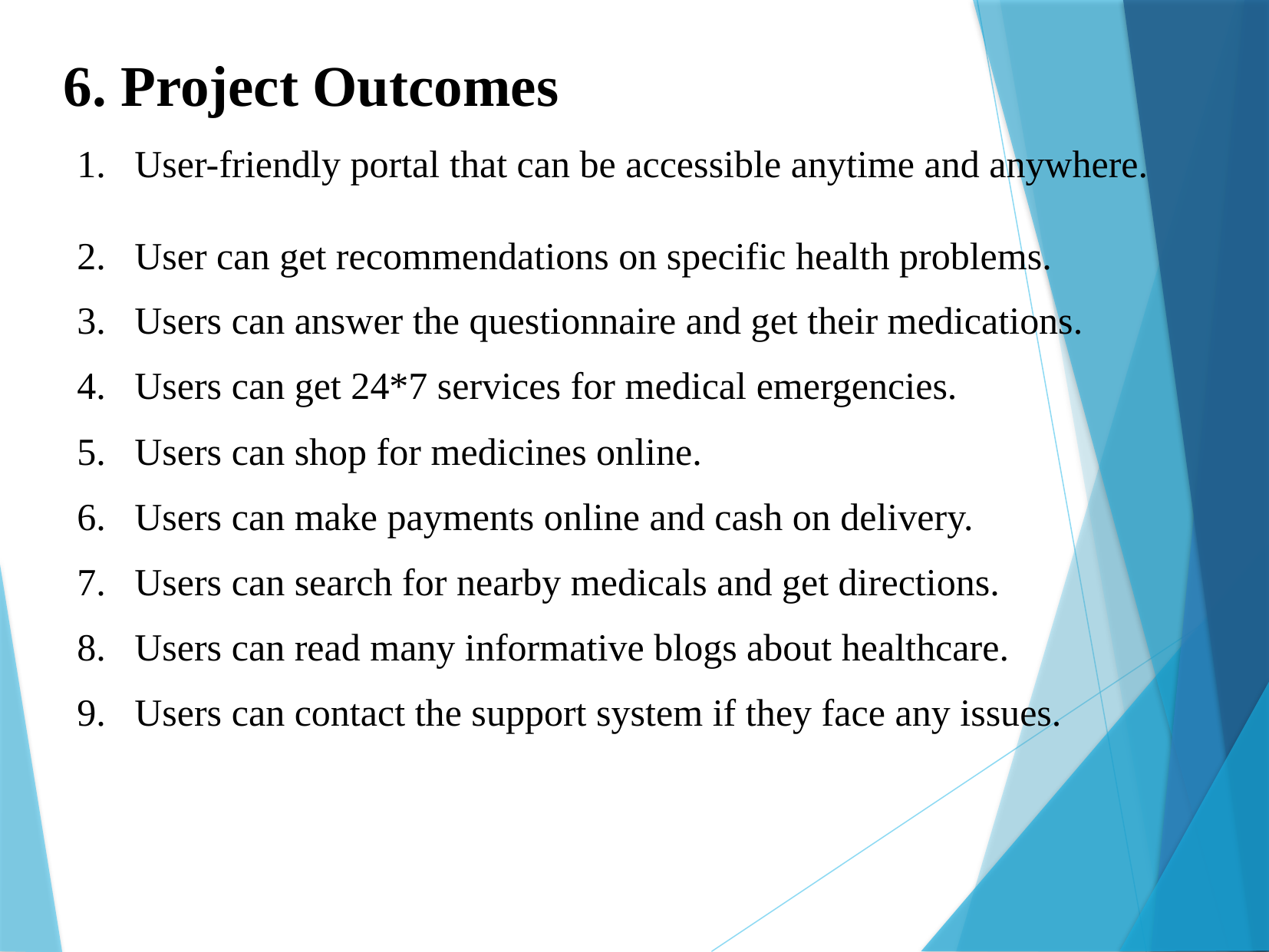

6. Project Outcomes

User-friendly portal that can be accessible anytime and anywhere.
User can get recommendations on specific health problems.
Users can answer the questionnaire and get their medications.
Users can get 24*7 services for medical emergencies.
Users can shop for medicines online.
Users can make payments online and cash on delivery.
Users can search for nearby medicals and get directions.
Users can read many informative blogs about healthcare.
Users can contact the support system if they face any issues.